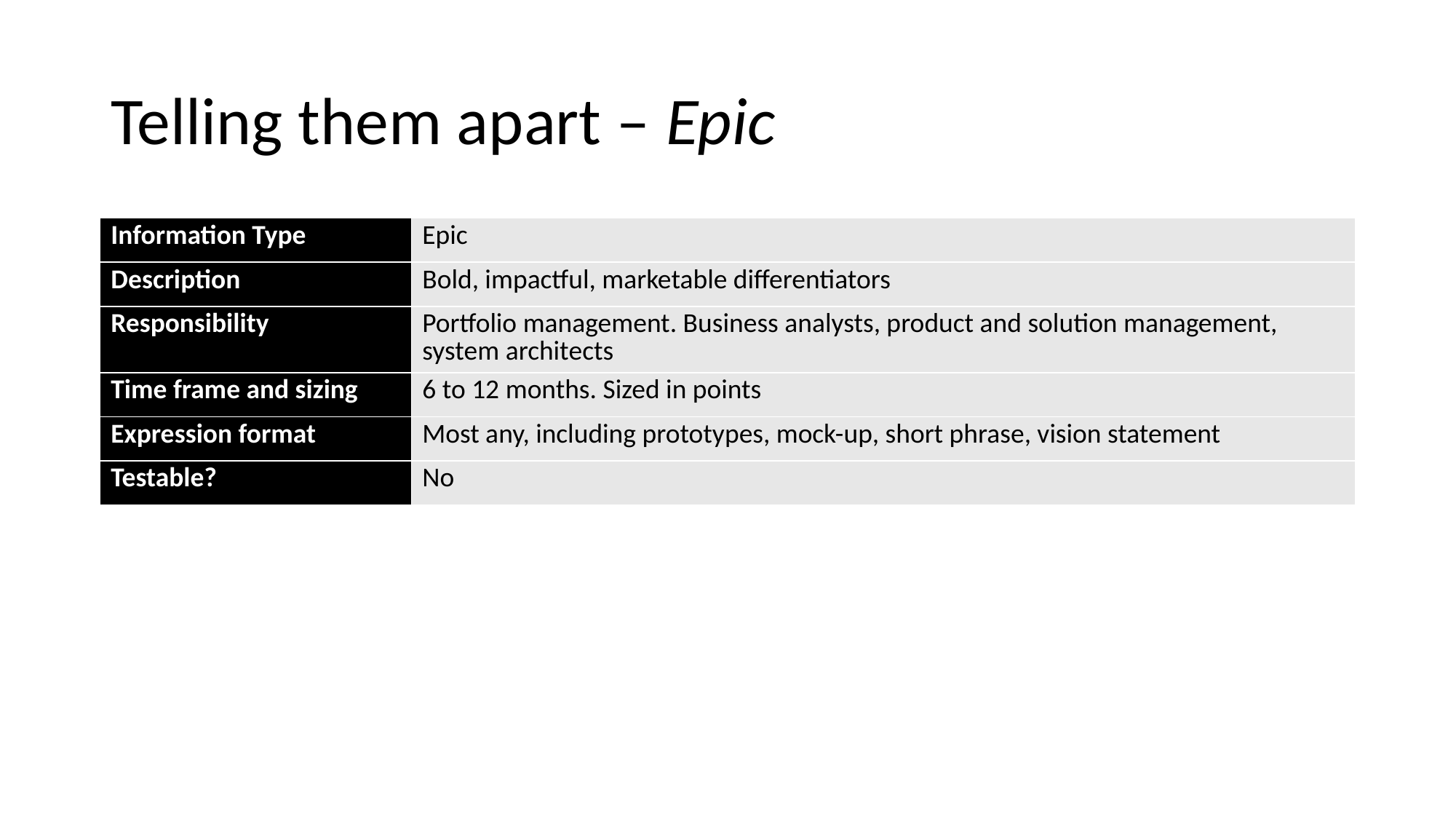

# Telling them apart – Epic
| Information Type | Epic |
| --- | --- |
| Description | Bold, impactful, marketable differentiators |
| Responsibility | Portfolio management. Business analysts, product and solution management, system architects |
| Time frame and sizing | 6 to 12 months. Sized in points |
| Expression format | Most any, including prototypes, mock-up, short phrase, vision statement |
| Testable? | No |